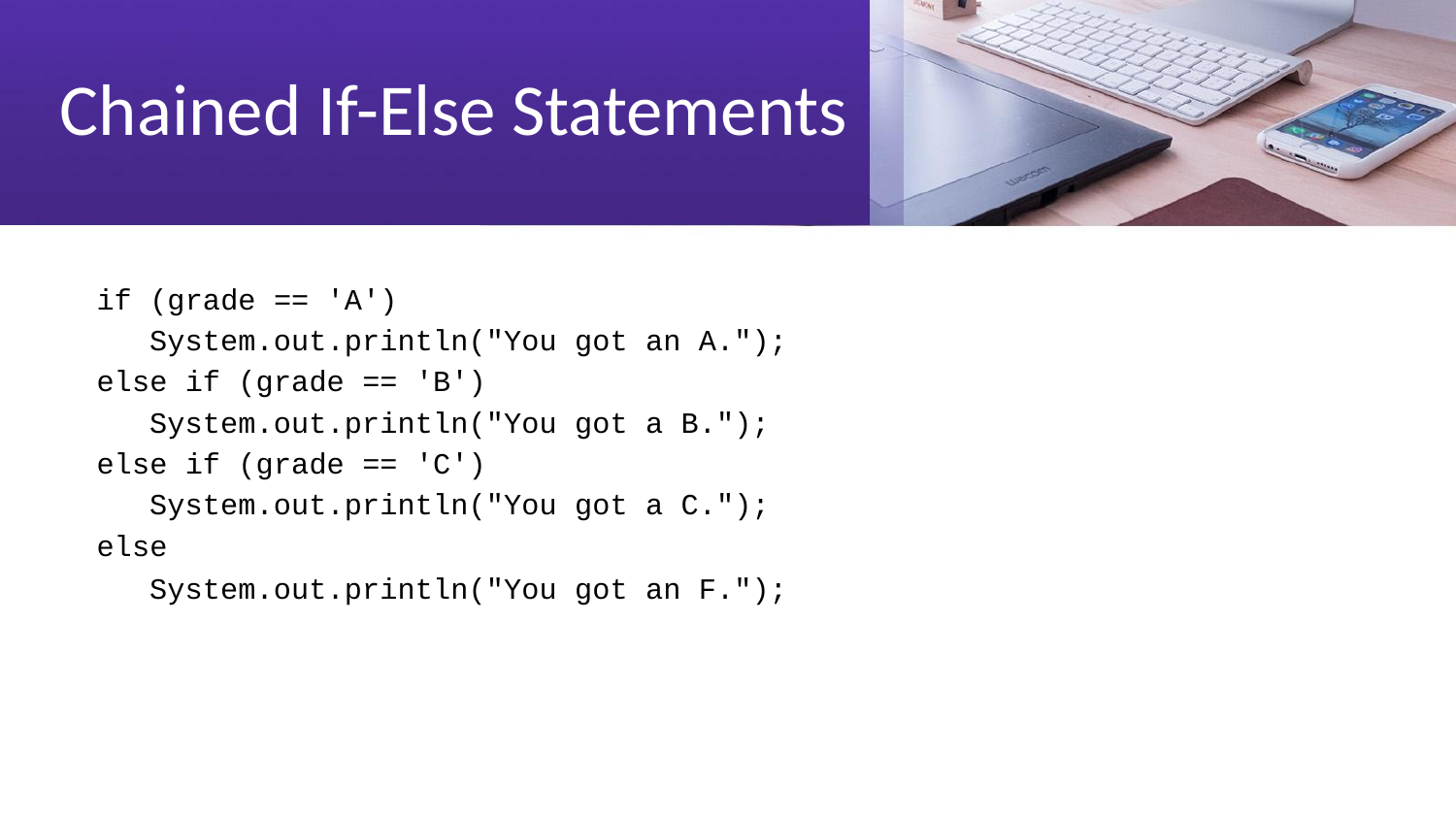

# Chained If-Else Statements
if (grade == 'A')
	System.out.println("You got an A.");
else if (grade == 'B')
	System.out.println("You got a B.");
else if (grade == 'C')
	System.out.println("You got a C.");
else
	System.out.println("You got an F.");